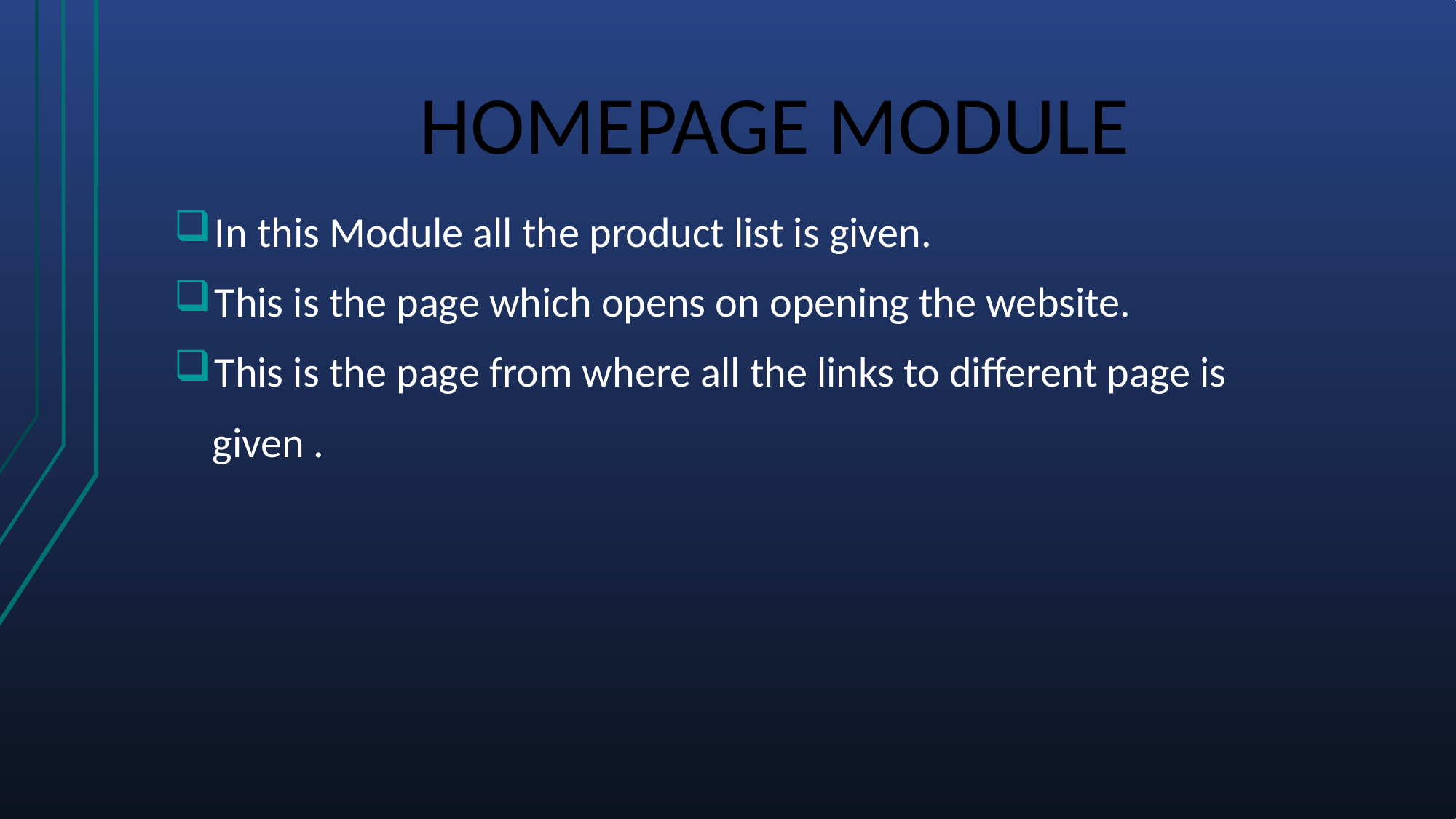

# HOMEPAGE MODULE
In this Module all the product list is given.
This is the page which opens on opening the website.
This is the page from where all the links to different page is
    given .